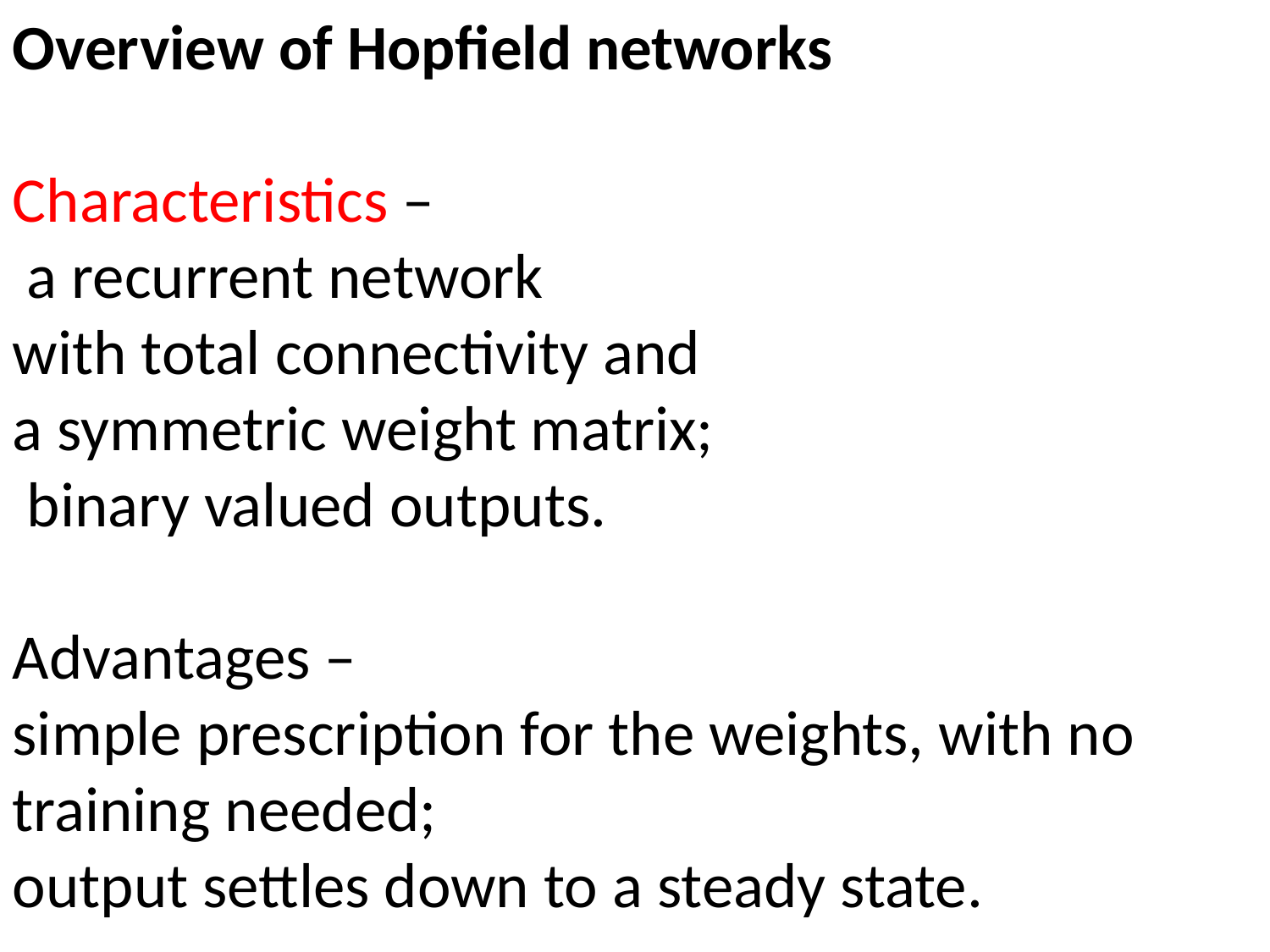

Overview of Hopfield networks

Characteristics –
 a recurrent network
with total connectivity and
a symmetric weight matrix;
 binary valued outputs.

Advantages –
simple prescription for the weights, with no training needed;
output settles down to a steady state.